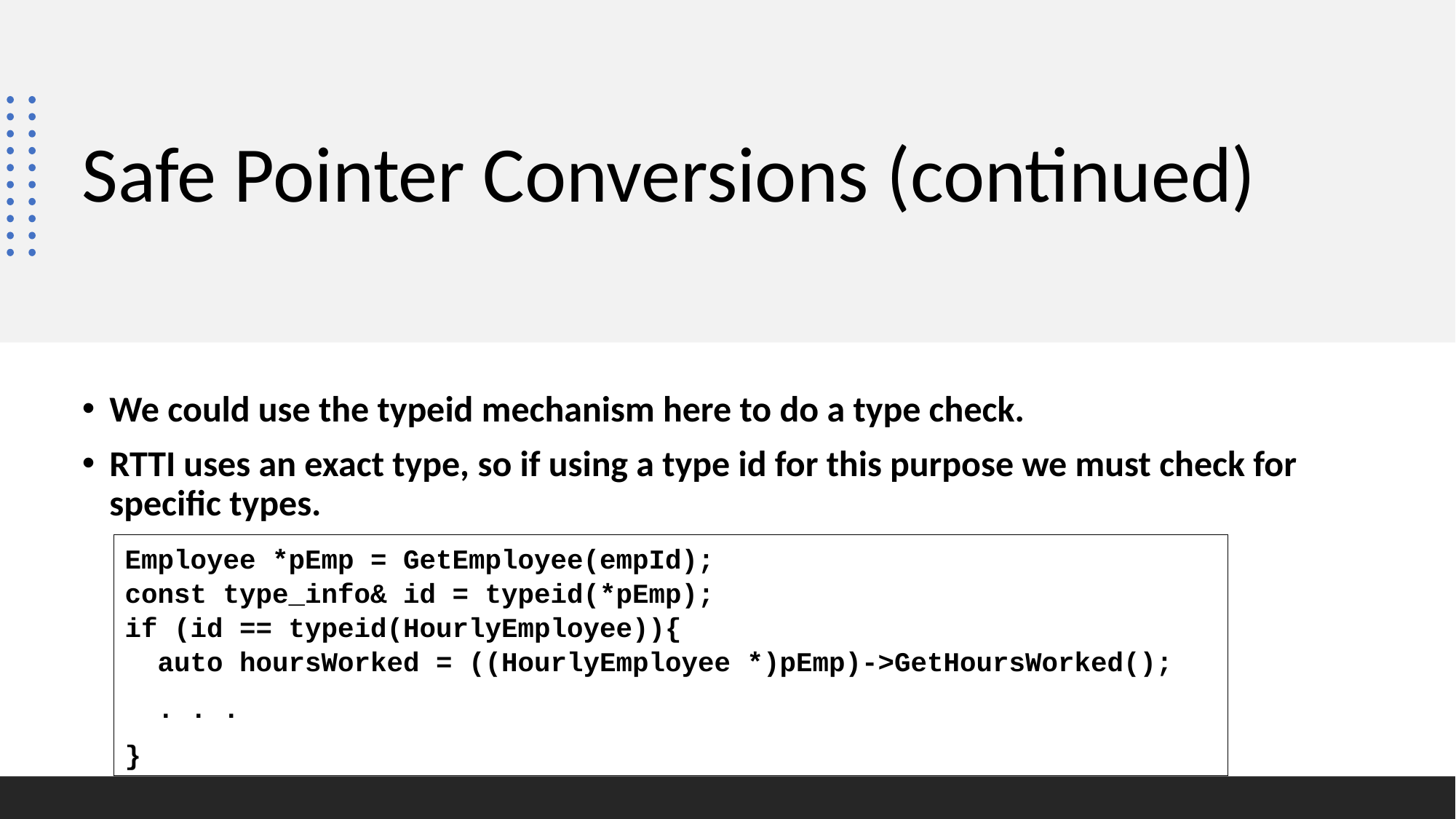

# Safe Pointer Conversions (continued)

We could use the typeid mechanism here to do a type check.
RTTI uses an exact type, so if using a type id for this purpose we must check for specific types.
Employee *pEmp = GetEmployee(empId);
const type_info& id = typeid(*pEmp);
if (id == typeid(HourlyEmployee)){
  auto hoursWorked = ((HourlyEmployee *)pEmp)->GetHoursWorked();
  . . .
}